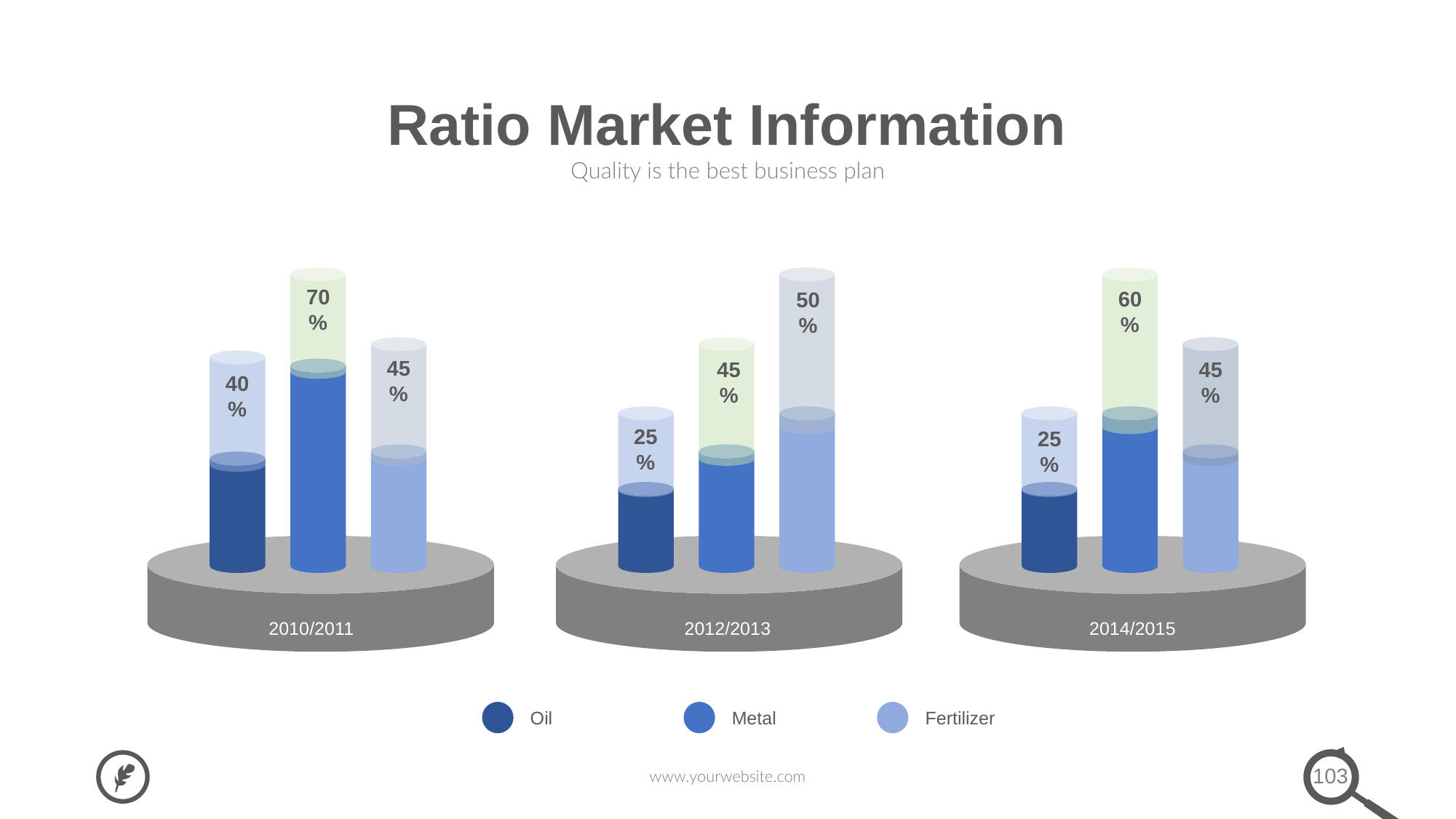

Ratio Market Information
Quality is the best business plan

70%
45%
40%
60%
45%
25%
50%
45%
25%

2010/2011

2012/2013

2014/2015

Oil

Metal

Fertilizer

103

www.yourwebsite.com